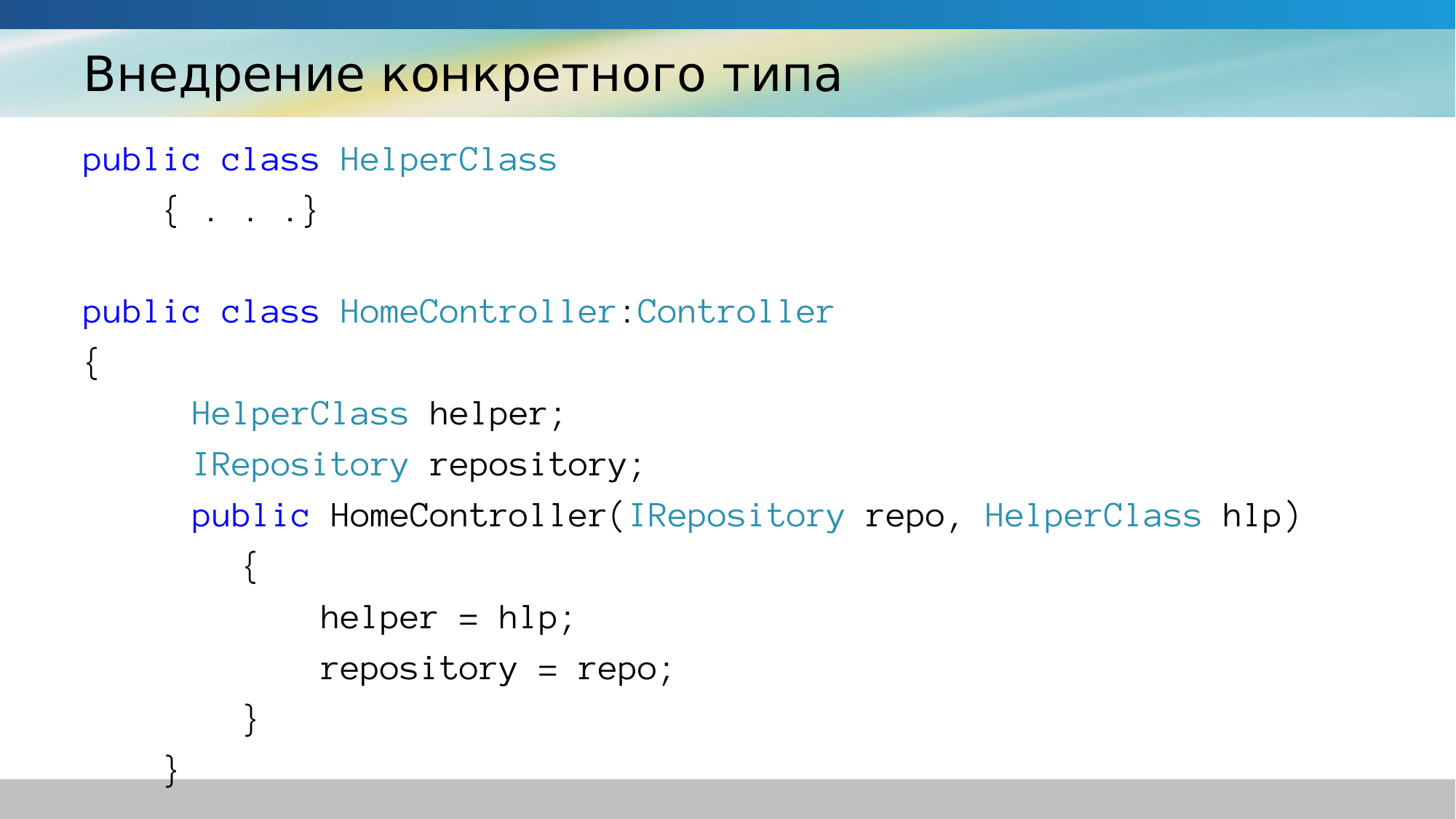

# Внедрение конкретного типа
public class HelperClass
    { . . .}

public class HomeController:Controller
{
	HelperClass helper;
	IRepository repository;
	public HomeController(IRepository repo, HelperClass hlp)
        {
            helper = hlp;
            repository = repo;
        }
    }